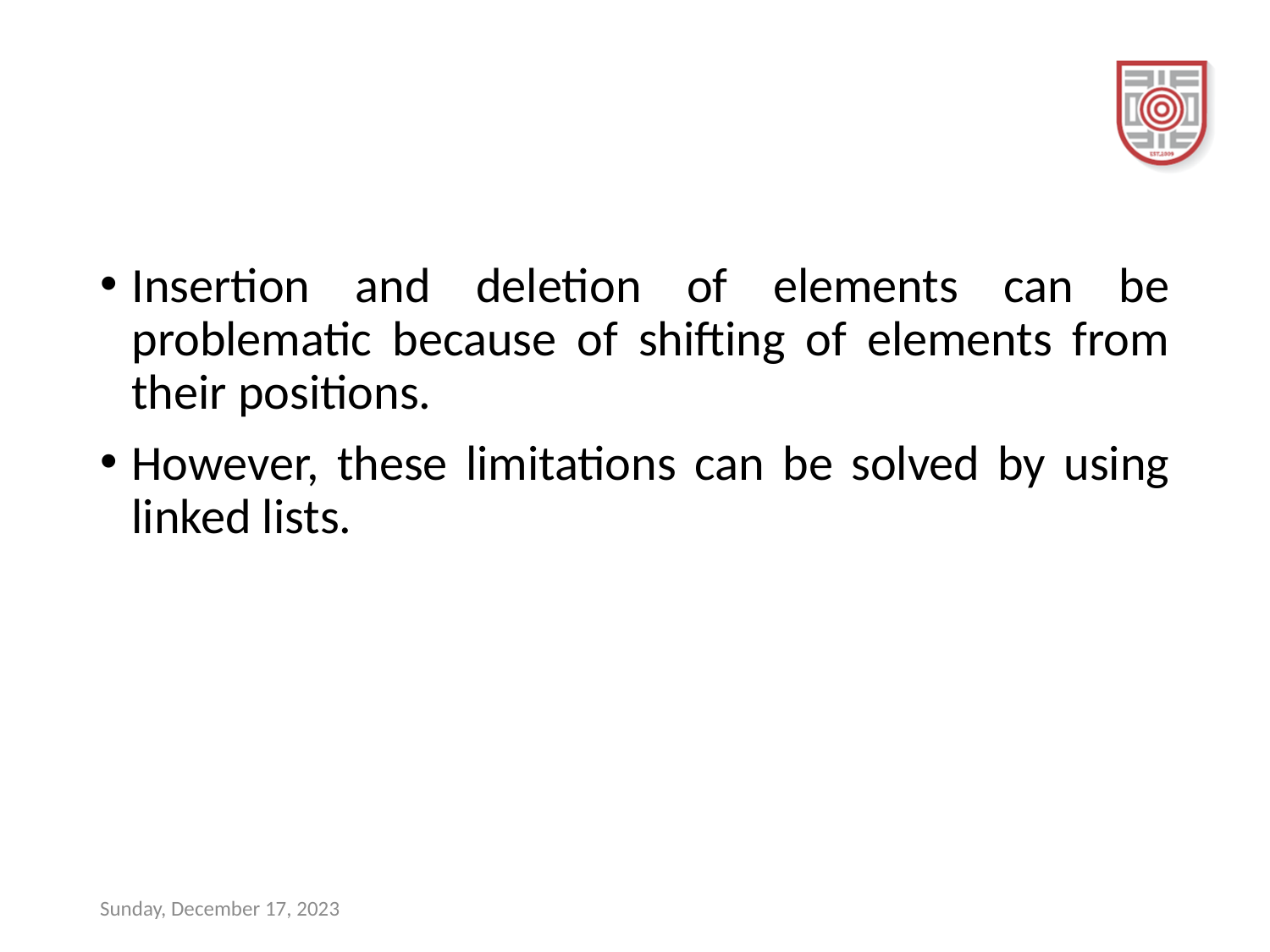

#
Insertion and deletion of elements can be problematic because of shifting of elements from their positions.
However, these limitations can be solved by using linked lists.

Sunday, December 17, 2023